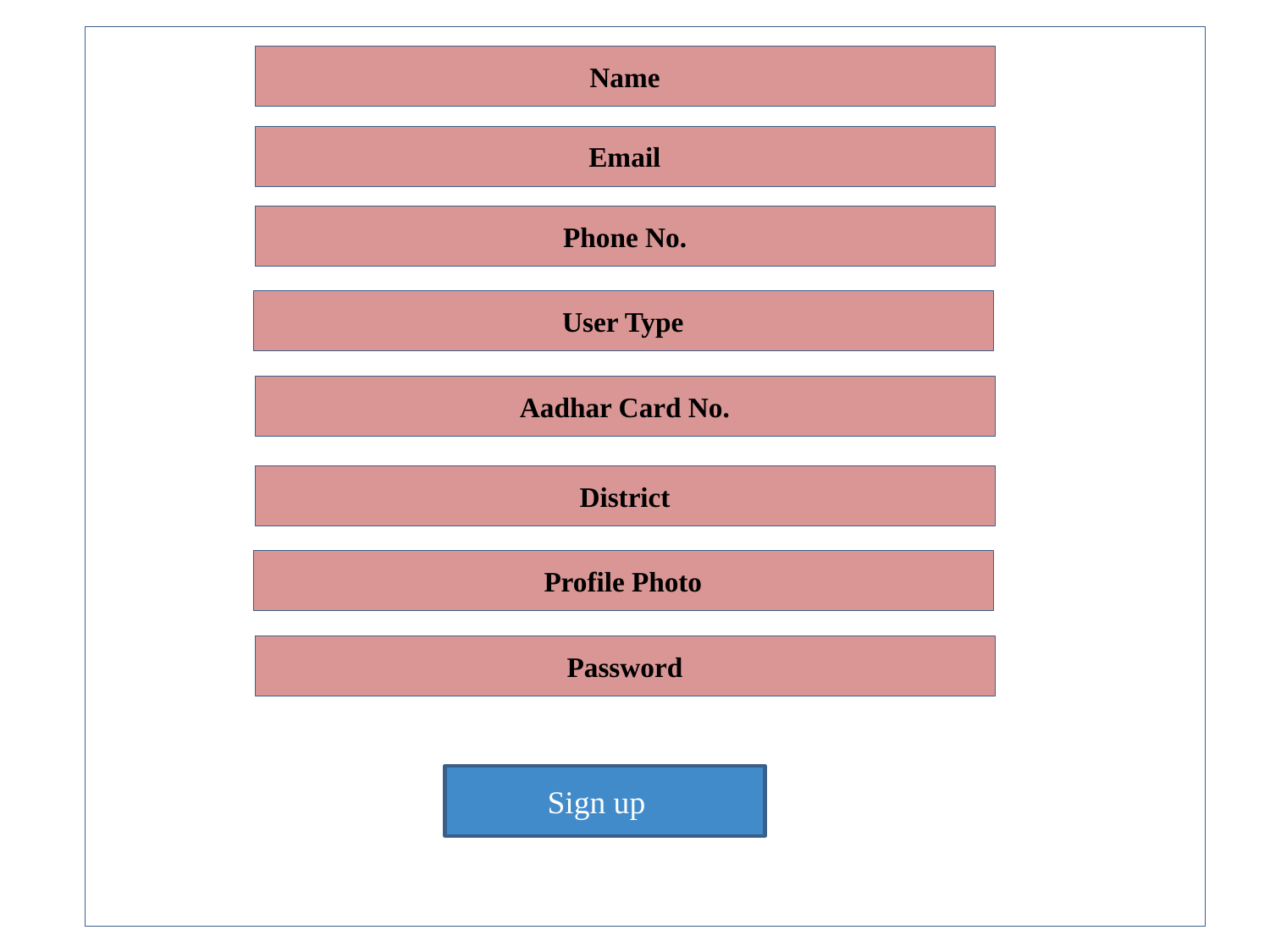

Name
Email
Phone No.
User Type
Aadhar Card No.
District
Profile Photo
Password

Sign up